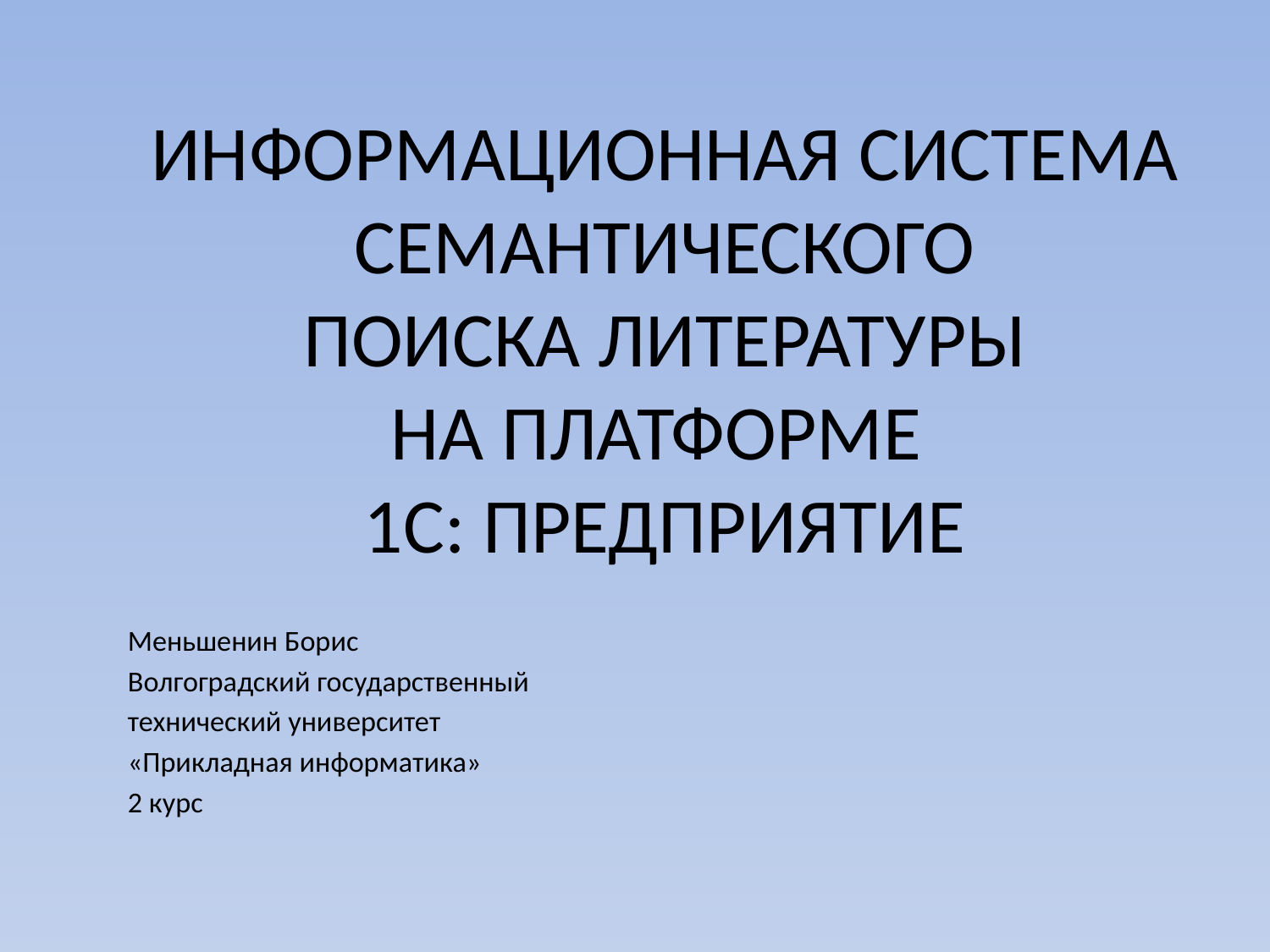

# ИНФОРМАЦИОННАЯ СИСТЕМА СЕМАНТИЧЕСКОГО ПОИСКА ЛИТЕРАТУРЫ НА ПЛАТФОРМЕ 1С: ПРЕДПРИЯТИЕ
Меньшенин Борис
Волгоградский государственный
технический университет
«Прикладная информатика»
2 курс